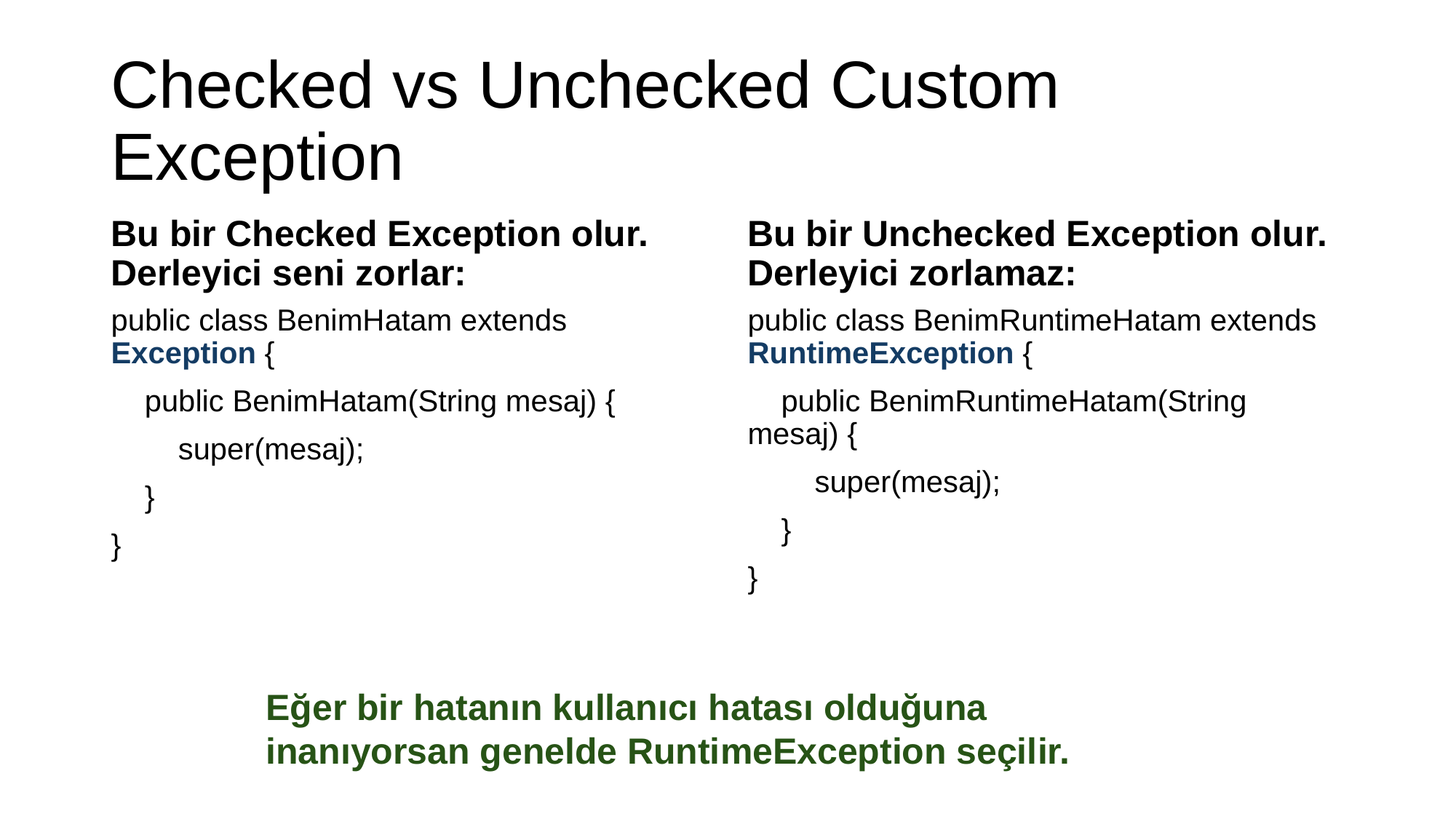

# Checked vs Unchecked Custom Exception
Bu bir Checked Exception olur. Derleyici seni zorlar:
Bu bir Unchecked Exception olur. Derleyici zorlamaz:
public class BenimHatam extends Exception {
    public BenimHatam(String mesaj) {
        super(mesaj);
    }
}

public class BenimRuntimeHatam extends RuntimeException {
    public BenimRuntimeHatam(String mesaj) {
        super(mesaj);
    }
}

Eğer bir hatanın kullanıcı hatası olduğuna inanıyorsan genelde RuntimeException seçilir.